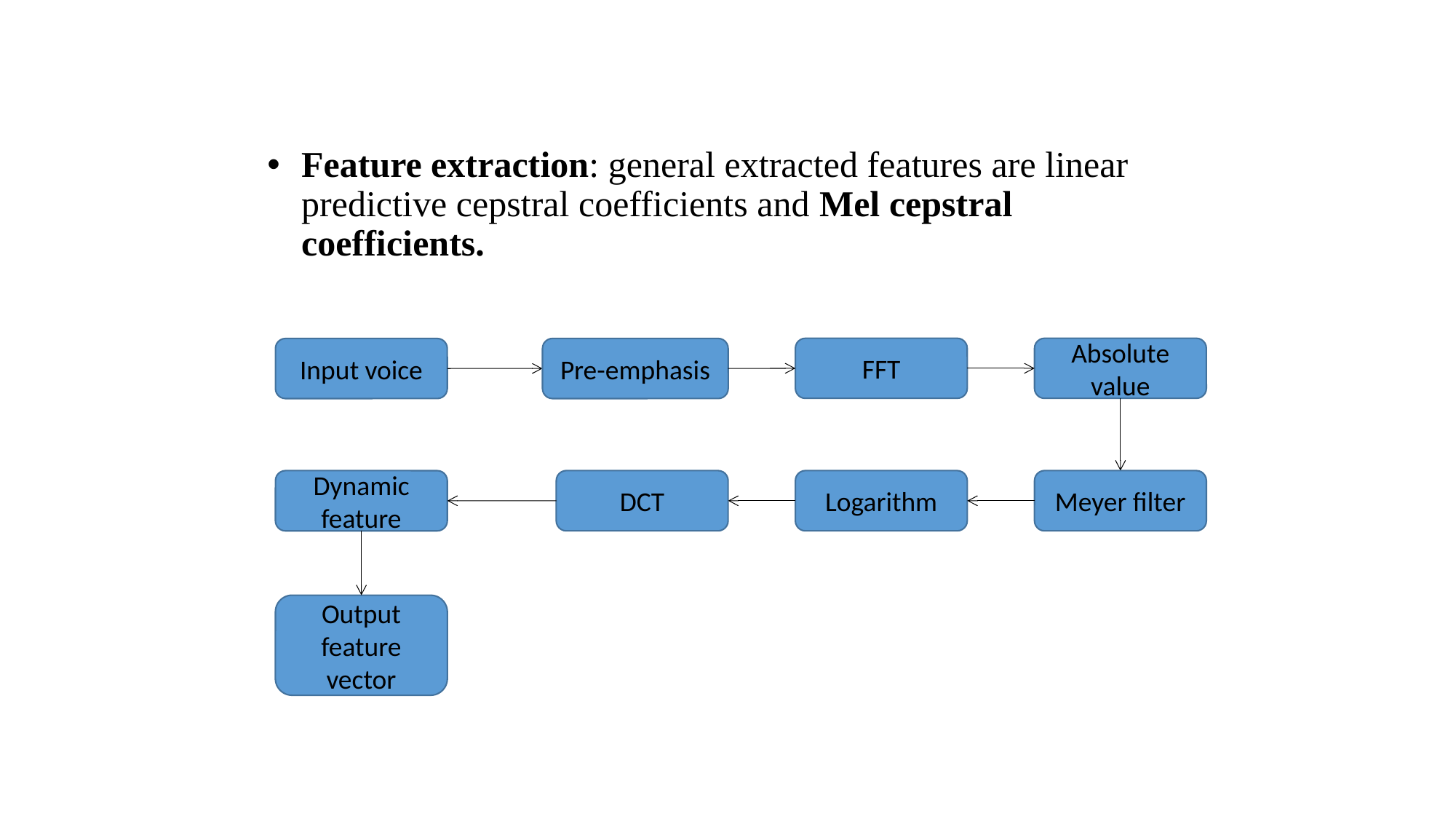

Feature extraction: general extracted features are linear predictive cepstral coefficients and Mel cepstral coefficients.

FFT
Absolute value
Pre-emphasis
Input voice
DCT
Logarithm
Meyer filter
Dynamic feature
Output feature vector